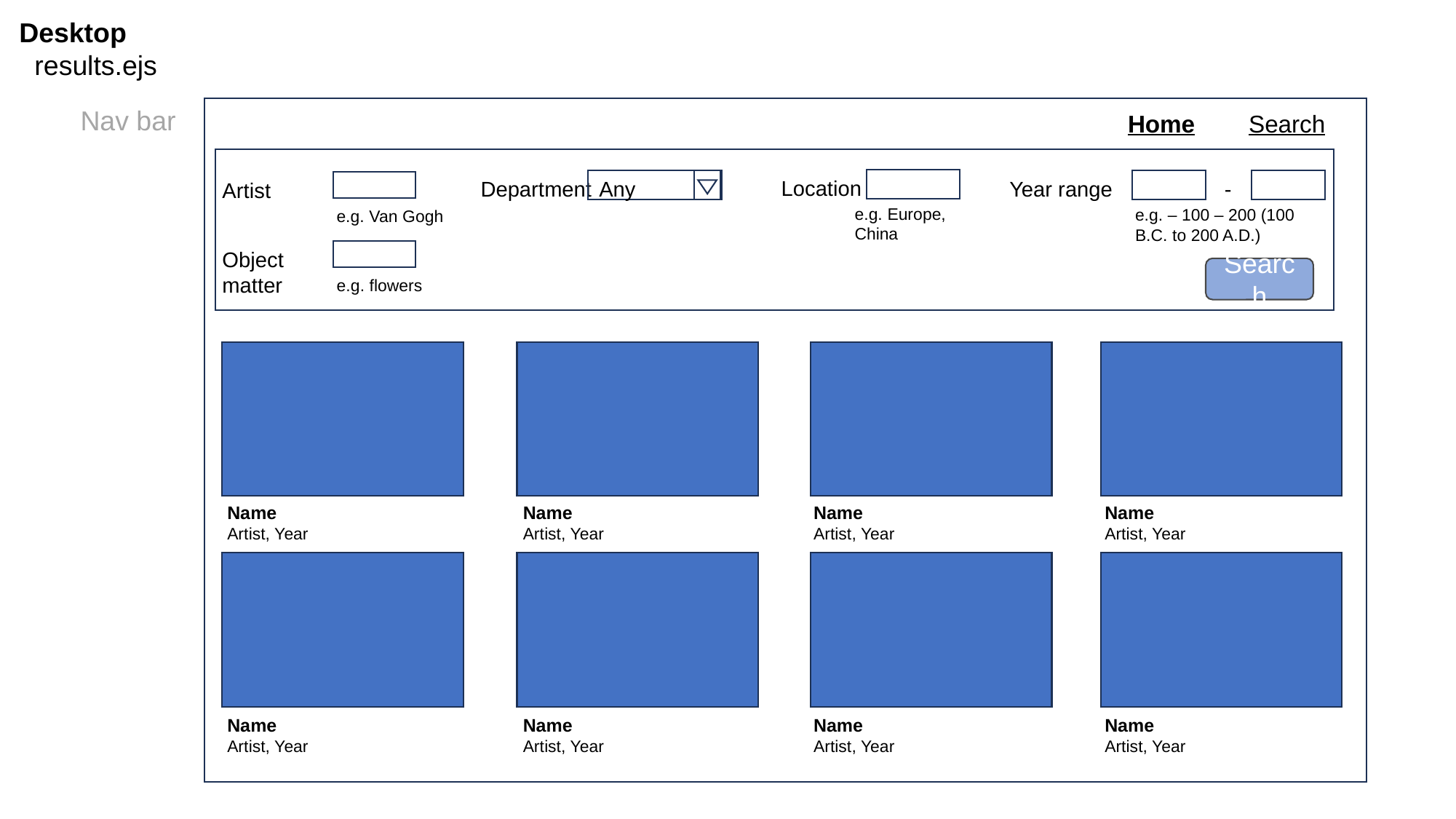

Desktop
  results.ejs
Nav bar

Home
Search

Location

e.g. Europe, China
Department

Any

Year range

-

e.g. – 100 – 200 (100 B.C. to 200 A.D.)
Artist

e.g. Van Gogh
Object matter

e.g. flowers
Search

Name
Artist, Year
Name
Artist, Year
Name
Artist, Year
Name
Artist, Year

Name
Artist, Year
Name
Artist, Year
Name
Artist, Year
Name
Artist, Year